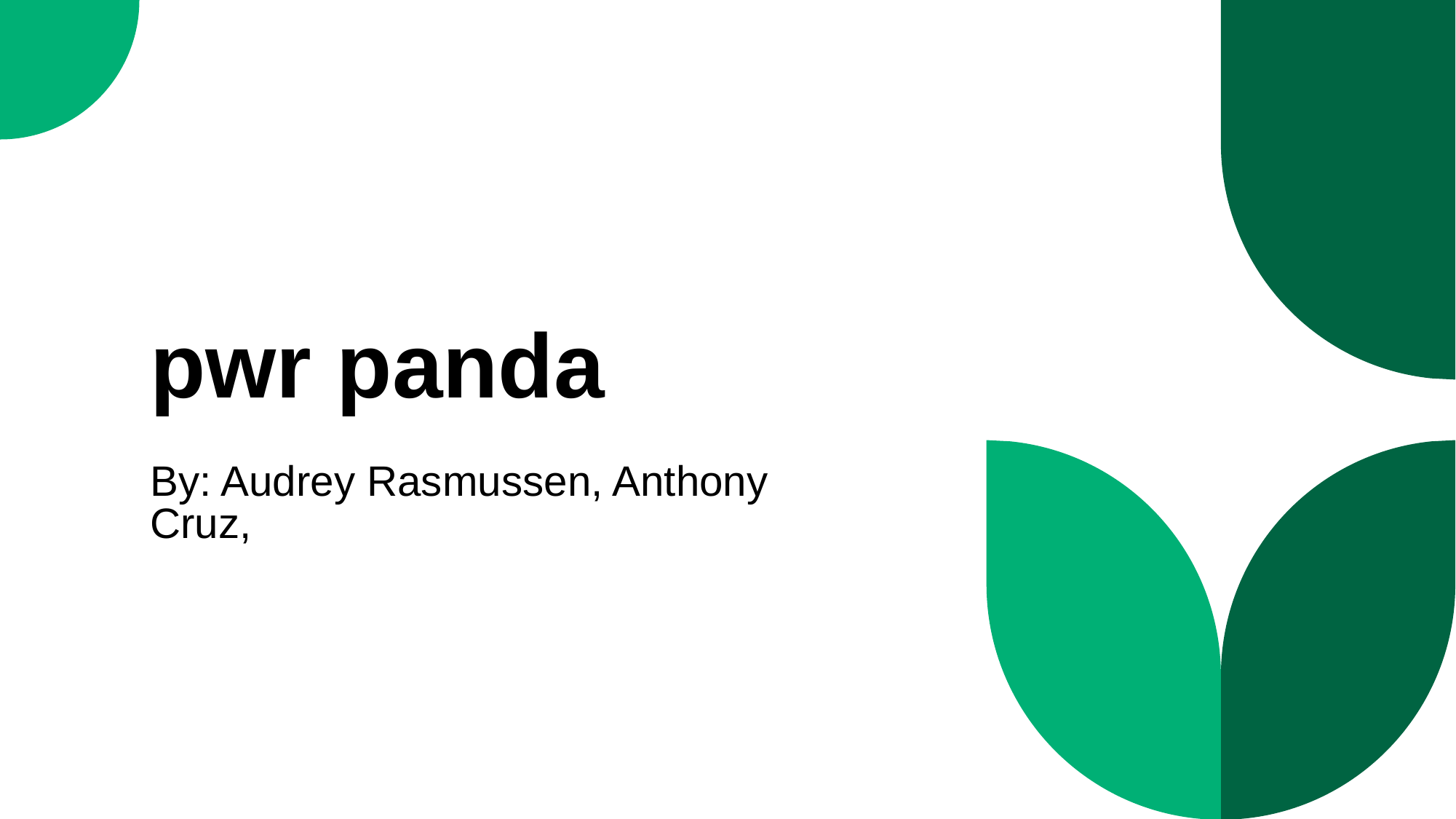

# pwr panda
By: Audrey Rasmussen, Anthony Cruz,